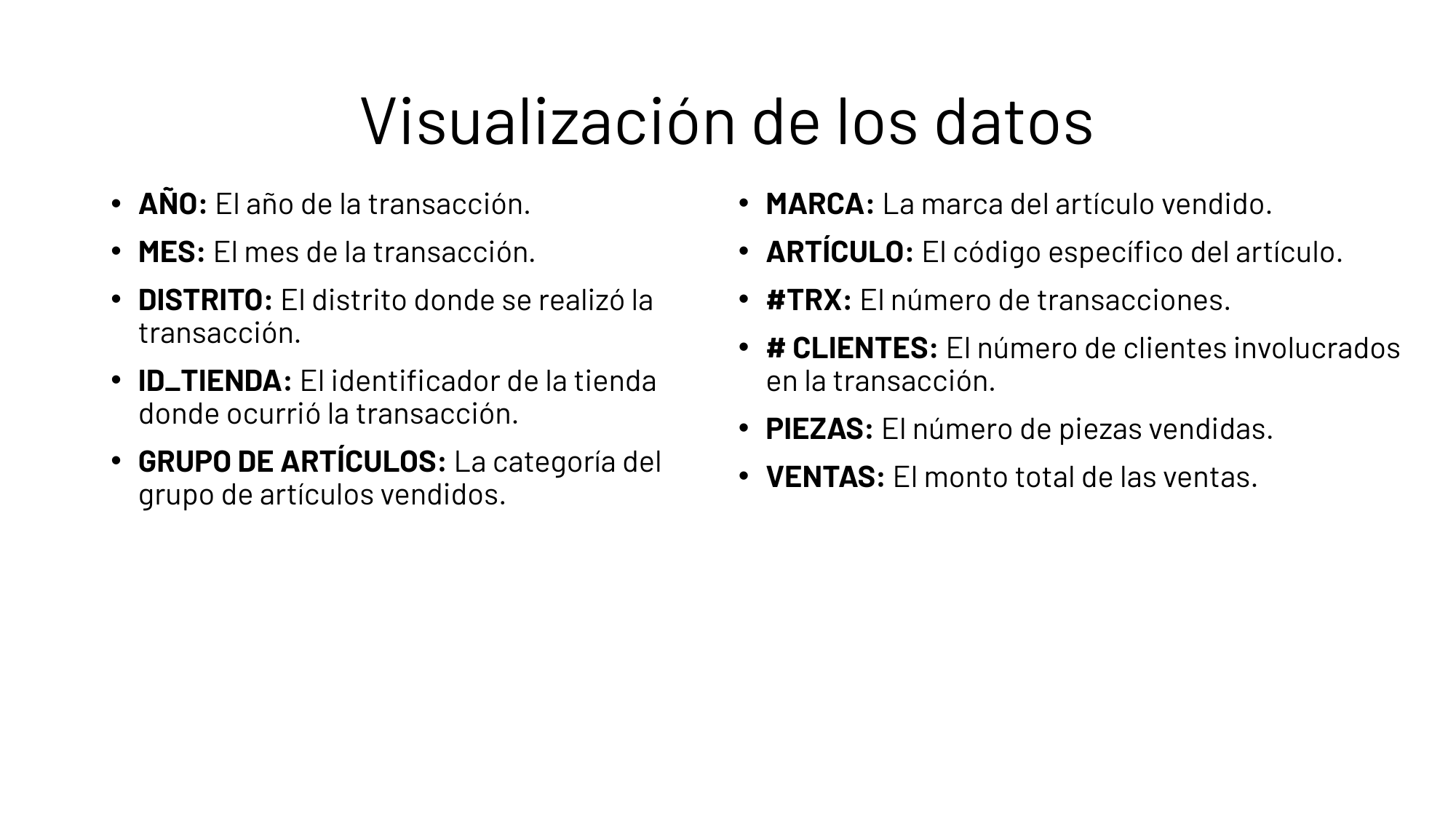

# Visualización de los datos
AÑO: El año de la transacción.
MES: El mes de la transacción.
DISTRITO: El distrito donde se realizó la transacción.
ID_TIENDA: El identificador de la tienda donde ocurrió la transacción.
GRUPO DE ARTÍCULOS: La categoría del grupo de artículos vendidos.
MARCA: La marca del artículo vendido.
ARTÍCULO: El código específico del artículo.
#TRX: El número de transacciones.
# CLIENTES: El número de clientes involucrados en la transacción.
PIEZAS: El número de piezas vendidas.
VENTAS: El monto total de las ventas.